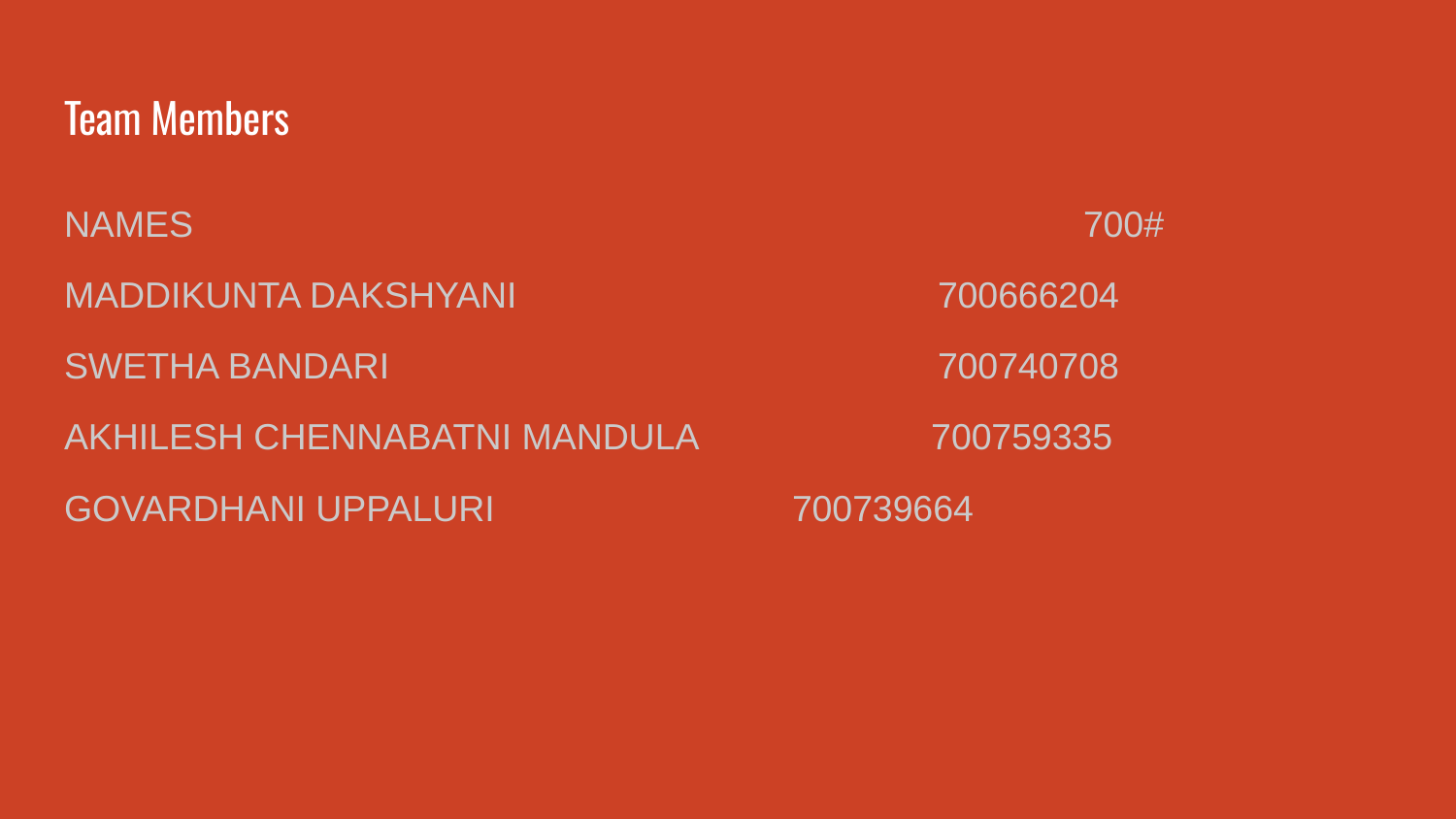

# Team Members
NAMES                                                                                 	700#
MADDIKUNTA DAKSHYANI              		700666204
SWETHA BANDARI				700740708
AKHILESH CHENNABATNI MANDULA                       700759335
GOVARDHANI UPPALURI			700739664